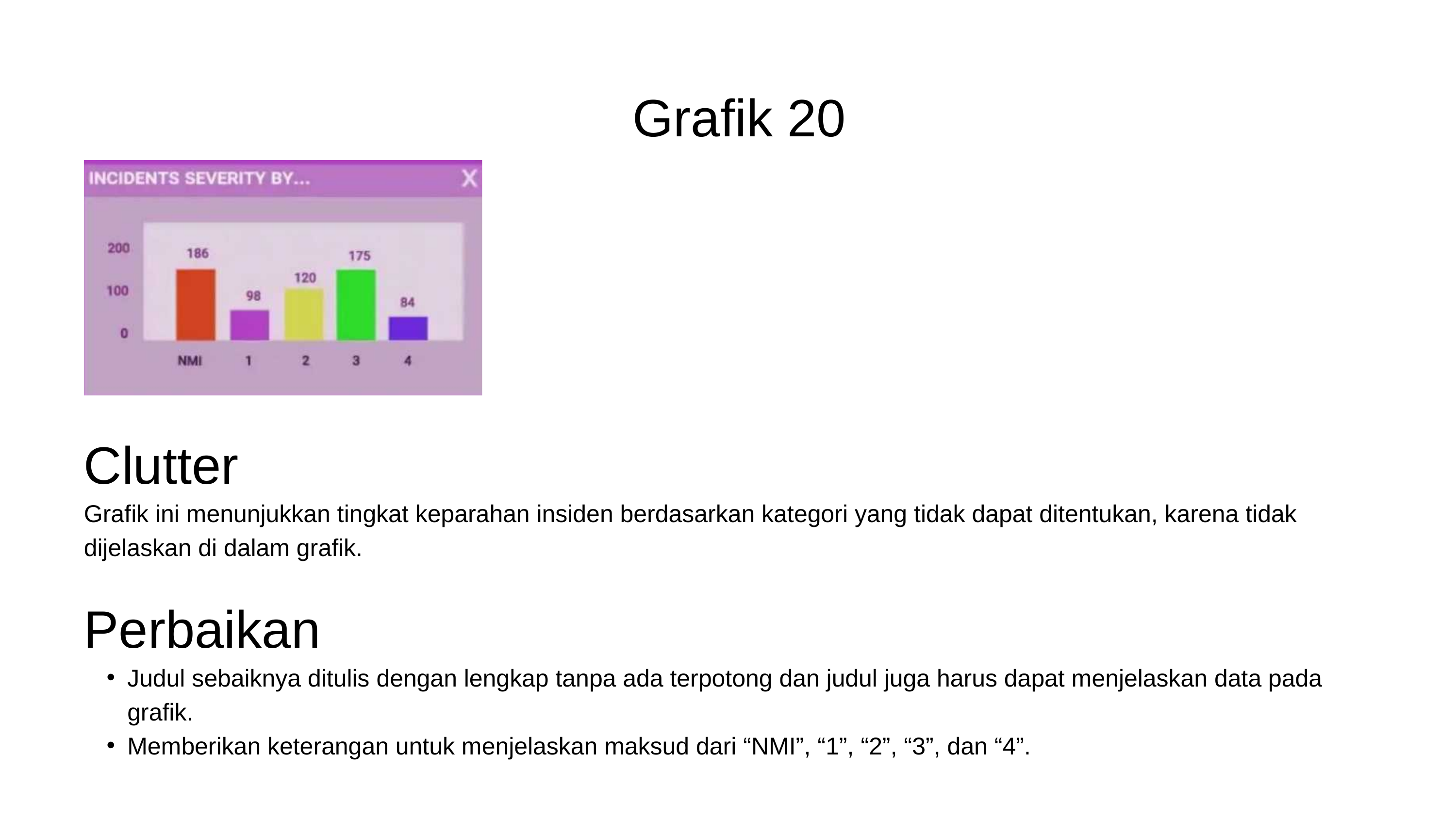

Grafik 20

Clutter
Grafik ini menunjukkan tingkat keparahan insiden berdasarkan kategori yang tidak dapat ditentukan, karena tidak dijelaskan di dalam grafik.
Perbaikan
Judul sebaiknya ditulis dengan lengkap tanpa ada terpotong dan judul juga harus dapat menjelaskan data pada grafik.
Memberikan keterangan untuk menjelaskan maksud dari “NMI”, “1”, “2”, “3”, dan “4”.